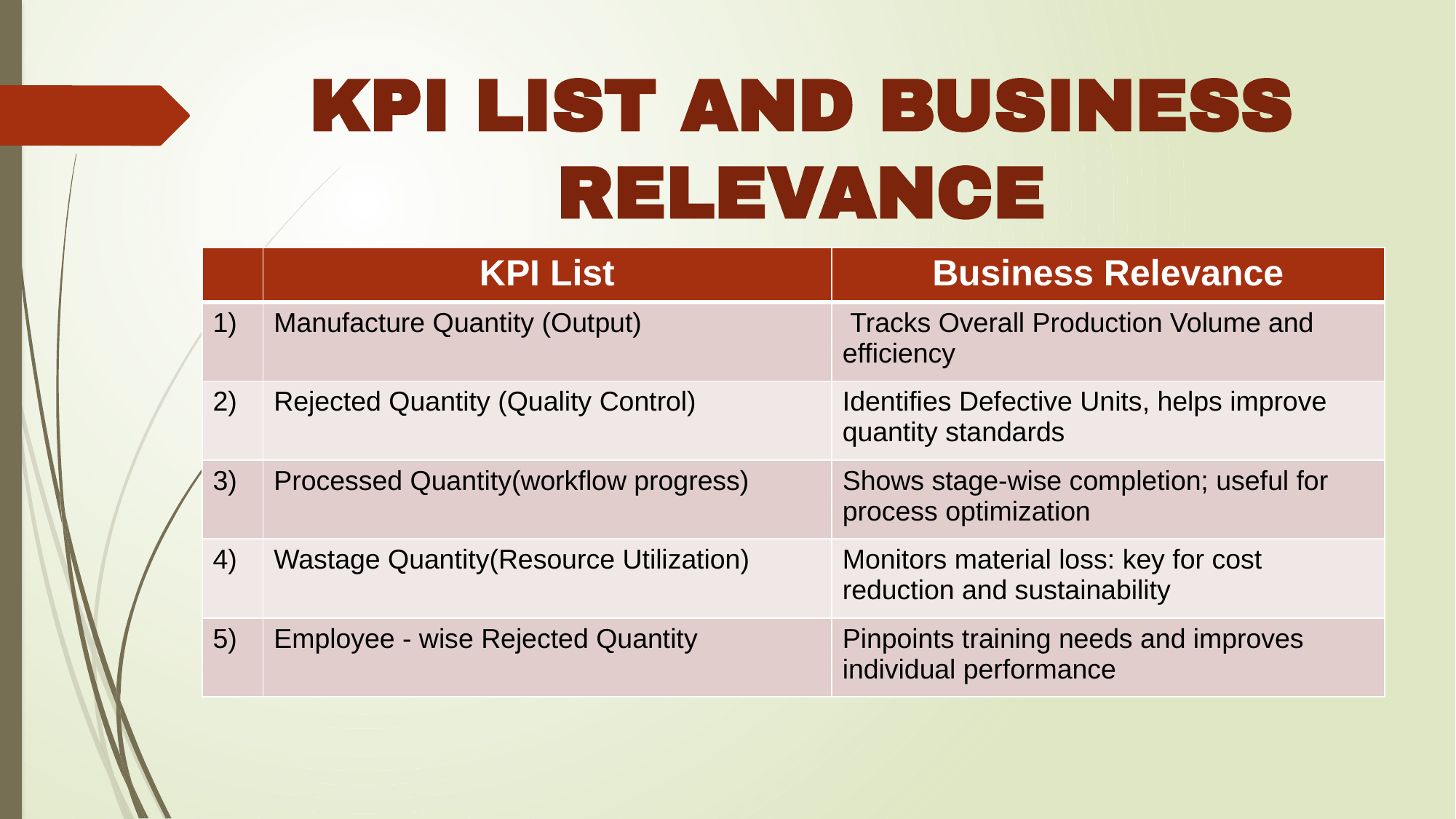

KPI LIST AND BUSINESS RELEVANCE
|  | KPI List | Business Relevance |
| --- | --- | --- |
| 1) | Manufacture Quantity (Output) | Tracks Overall Production Volume and efficiency |
| 2) | Rejected Quantity (Quality Control) | Identifies Defective Units, helps improve quantity standards |
| 3) | Processed Quantity(workflow progress) | Shows stage-wise completion; useful for process optimization |
| 4) | Wastage Quantity(Resource Utilization) | Monitors material loss: key for cost reduction and sustainability |
| 5) | Employee - wise Rejected Quantity | Pinpoints training needs and improves individual performance |